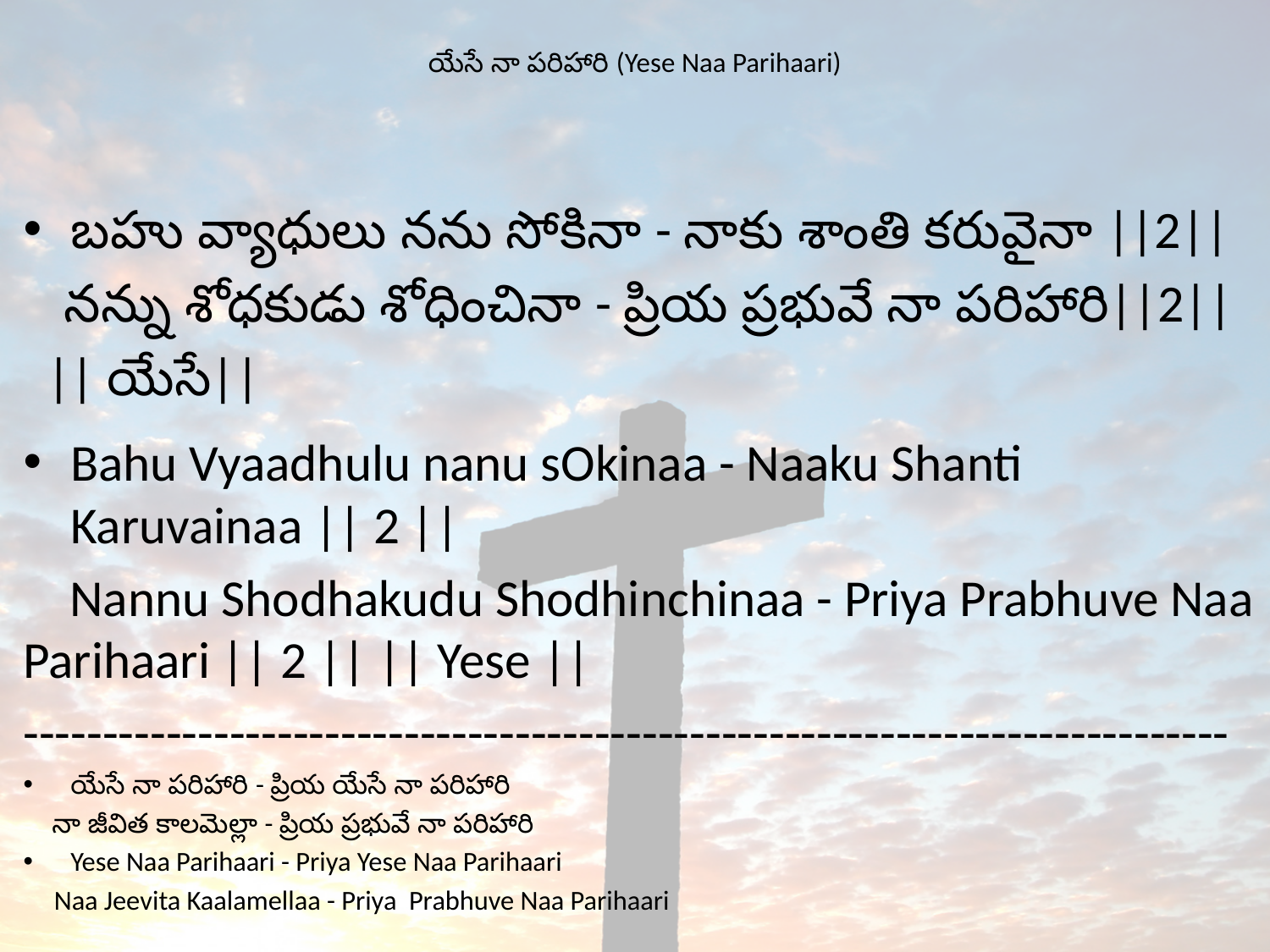

# యేసే నా పరిహారి (Yese Naa Parihaari)

బహు వ్యాధులు నను సోకినా - నాకు శాంతి కరువైనా ||2||
   నన్ను శోధకుడు శోధించినా - ప్రియ ప్రభువే నా పరిహారి||2||
  || యేసే||

Bahu Vyaadhulu nanu sOkinaa - Naaku Shanti Karuvainaa || 2 ||
    Nannu Shodhakudu Shodhinchinaa - Priya Prabhuve Naa Parihaari || 2 || || Yese ||
----------------------------------------------------------------------------
యేసే నా పరిహారి - ప్రియ యేసే నా పరిహారి
    నా జీవిత కాలమెల్లా - ప్రియ ప్రభువే నా పరిహారి
Yese Naa Parihaari - Priya Yese Naa Parihaari
     Naa Jeevita Kaalamellaa - Priya  Prabhuve Naa Parihaari